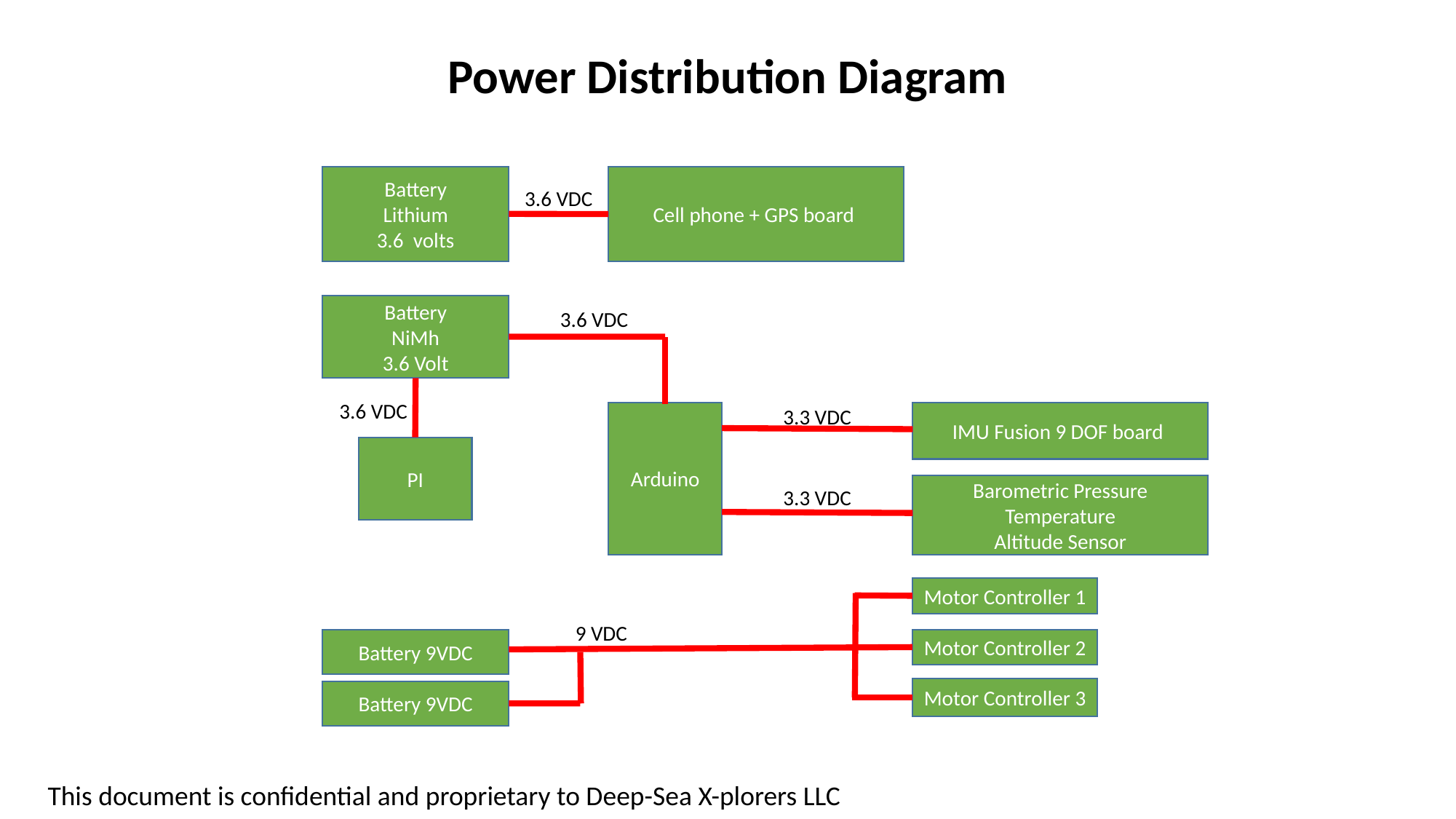

Power Distribution Diagram
Battery
Lithium
3.6  volts
Cell phone + GPS board
3.6 VDC
Battery
NiMh
3.6 Volt
3.6 VDC
3.6 VDC
3.3 VDC
Arduino
IMU Fusion 9 DOF board
PI
Barometric Pressure
Temperature
Altitude Sensor
3.3 VDC
Motor Controller 1
9 VDC
Battery 9VDC
Motor Controller 2
Motor Controller 3
Battery 9VDC
This document is confidential and proprietary to Deep-Sea X-plorers LLC